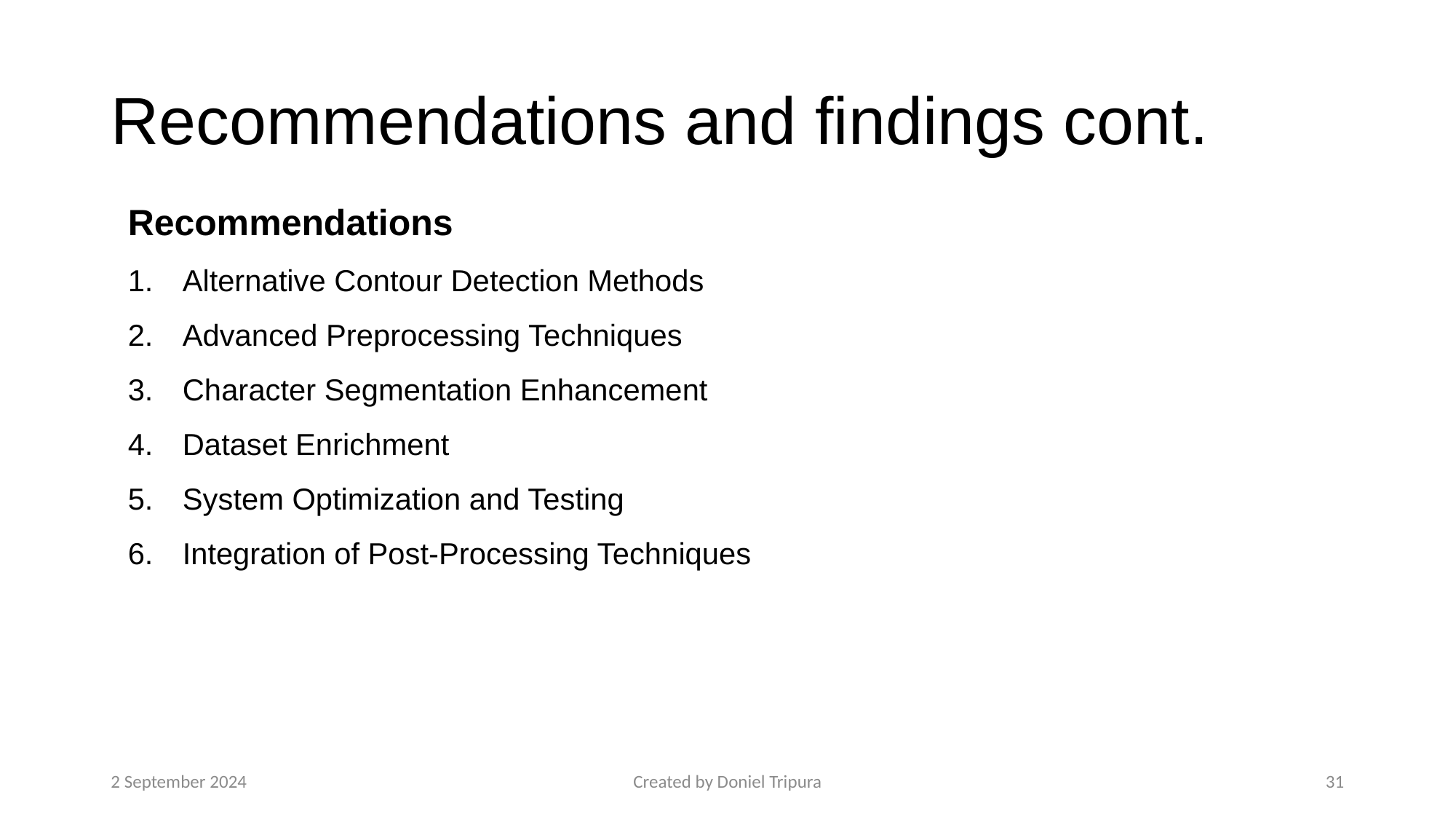

# Recommendations and findings cont.
Recommendations
Alternative Contour Detection Methods
Advanced Preprocessing Techniques
Character Segmentation Enhancement
Dataset Enrichment
System Optimization and Testing
Integration of Post-Processing Techniques
2 September 2024
Created by Doniel Tripura
31